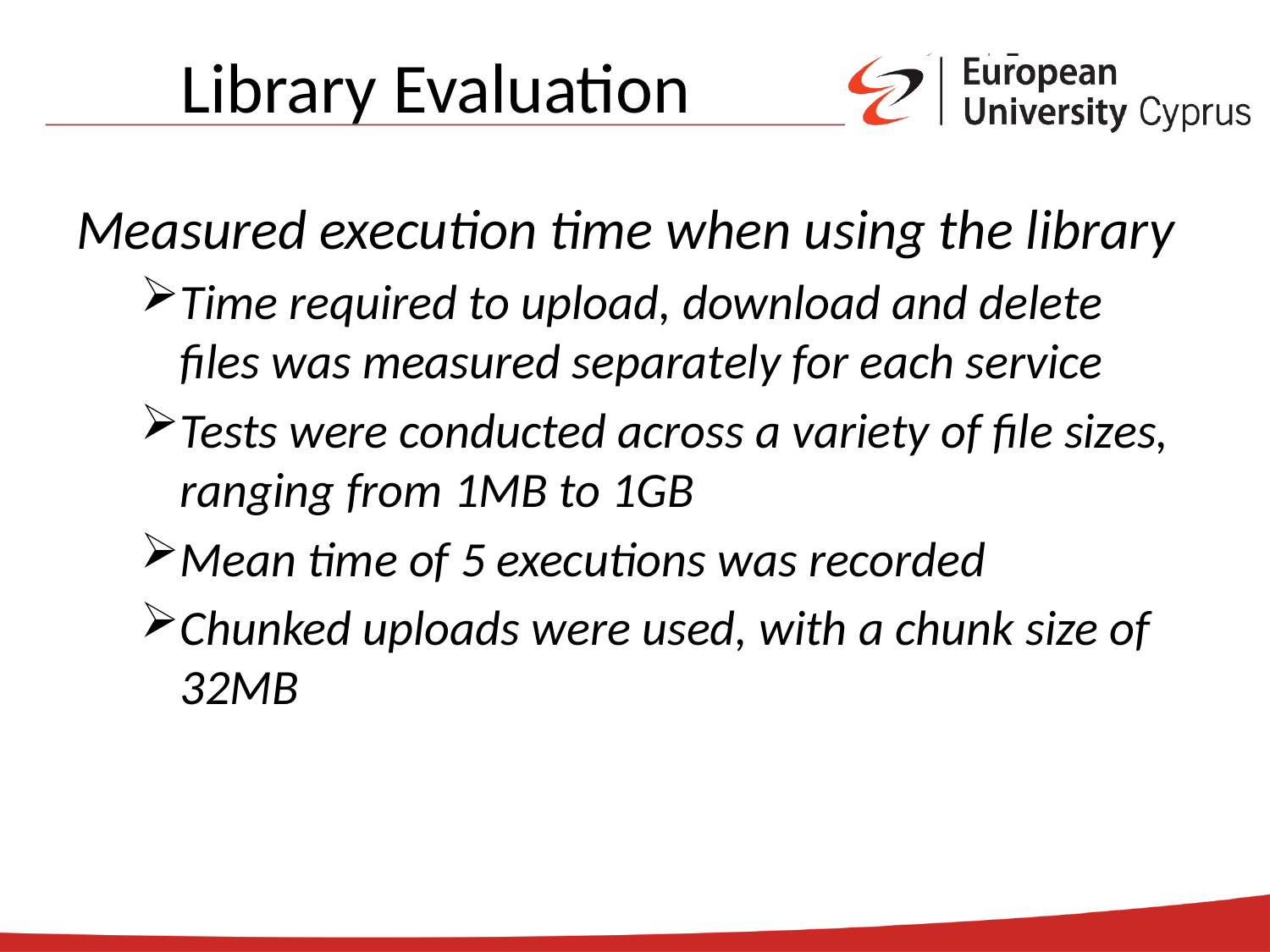

# Library Evaluation
Measured execution time when using the library
Time required to upload, download and delete files was measured separately for each service
Tests were conducted across a variety of file sizes, ranging from 1MB to 1GB
Mean time of 5 executions was recorded
Chunked uploads were used, with a chunk size of 32MB